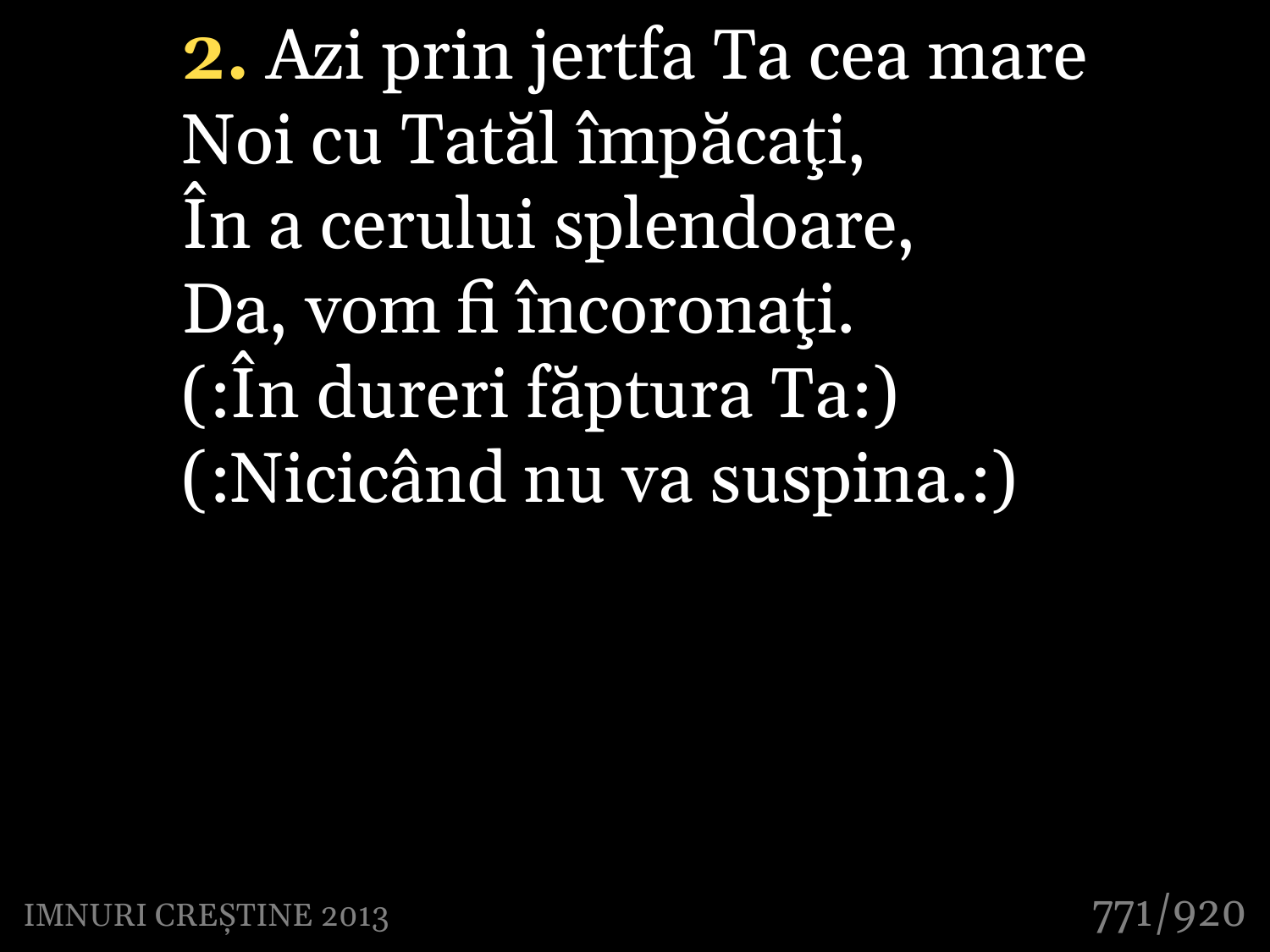

2. Azi prin jertfa Ta cea mare
Noi cu Tatăl împăcaţi,
În a cerului splendoare,
Da, vom fi încoronaţi.
(:În dureri făptura Ta:)
(:Nicicând nu va suspina.:)
771/920
IMNURI CREȘTINE 2013